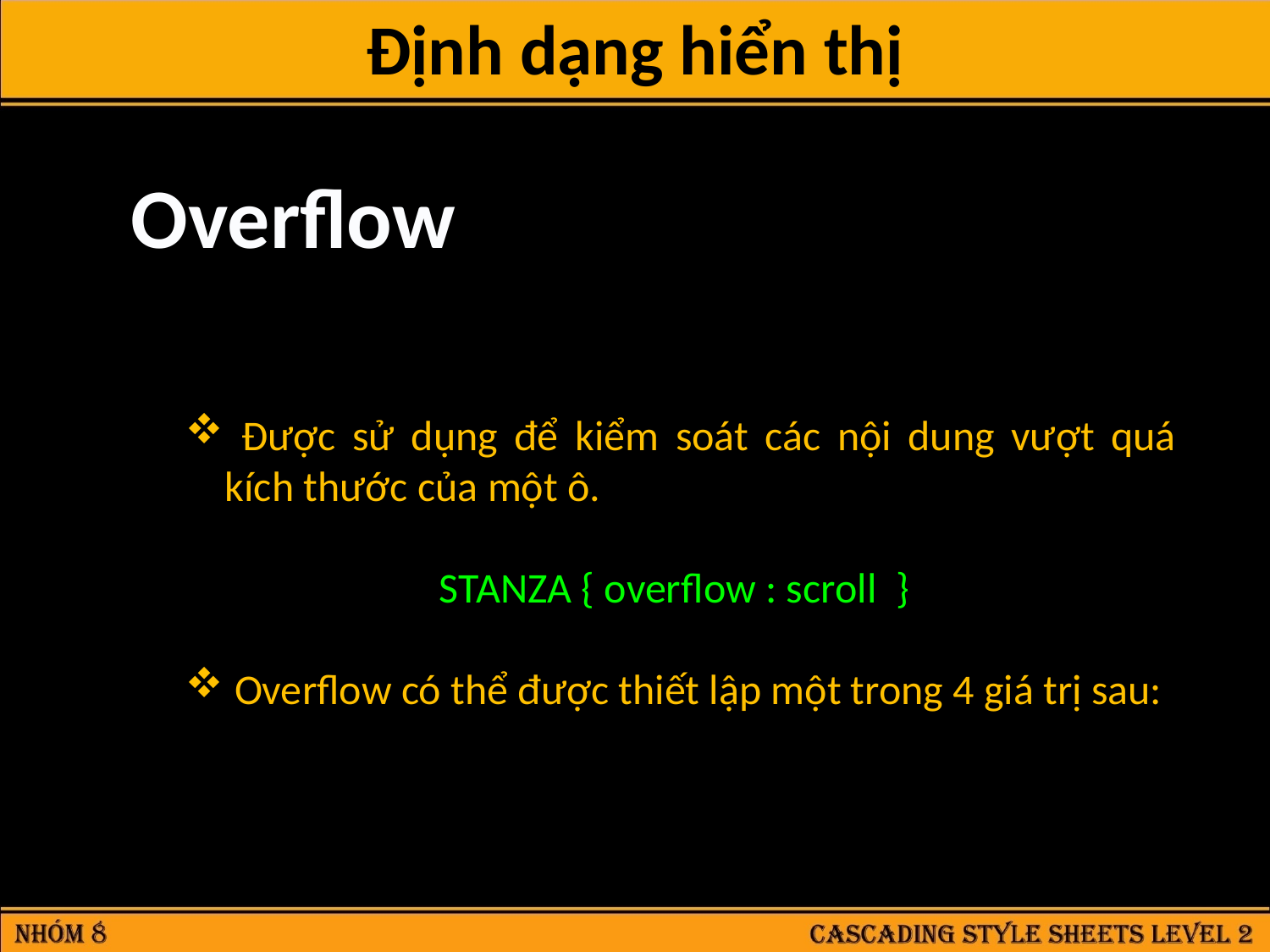

Định dạng hiển thị
Overflow
 Được sử dụng để kiểm soát các nội dung vượt quá kích thước của một ô.

		STANZA { overflow : scroll  }

 Overflow có thể được thiết lập một trong 4 giá trị sau: